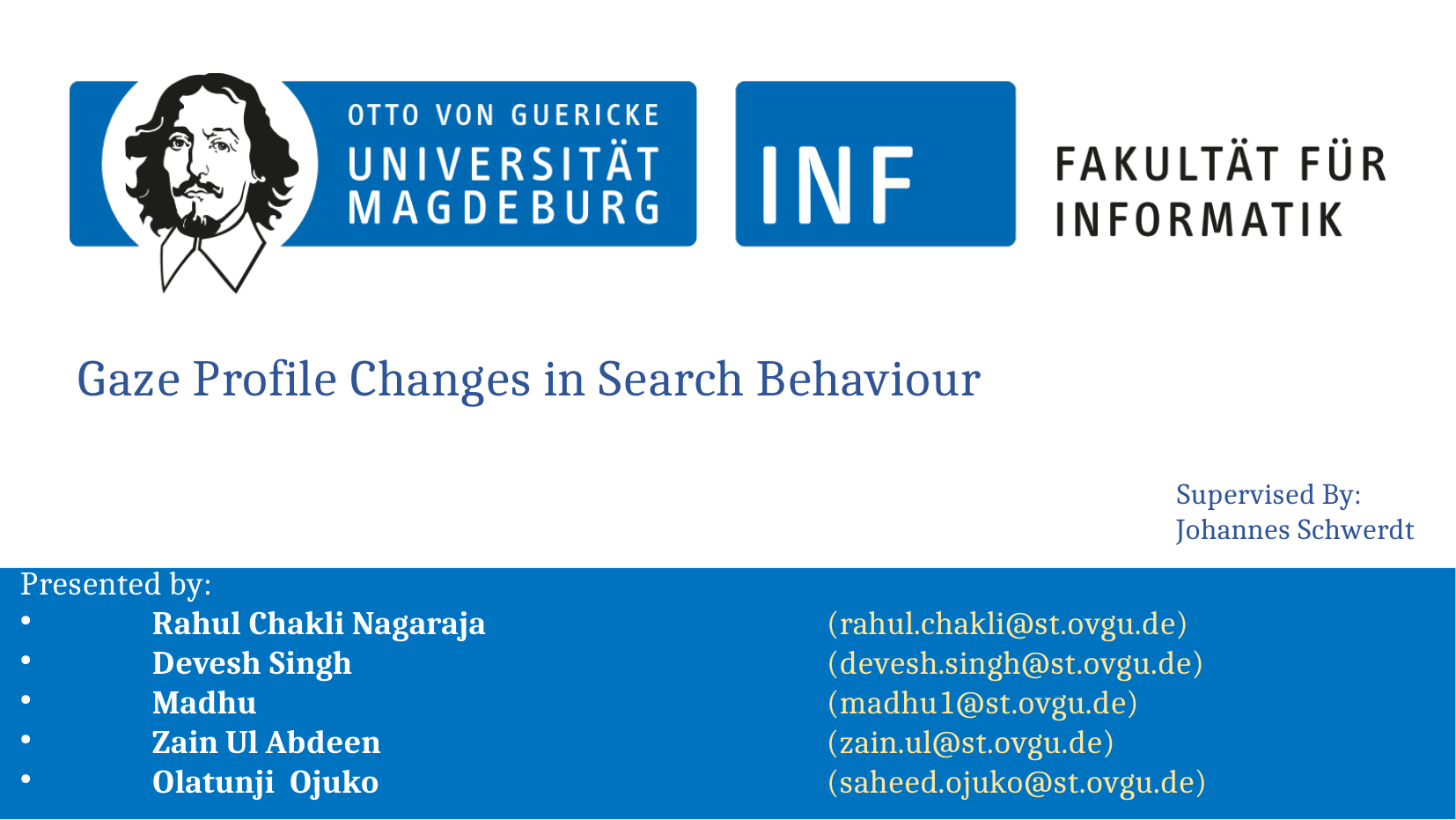

Gaze Profile Changes in Search Behaviour
Supervised By:
Johannes Schwerdt
Presented by:
	Rahul Chakli Nagaraja			  (rahul.chakli@st.ovgu.de)
 	Devesh Singh 				  (devesh.singh@st.ovgu.de)
	Madhu 					  (madhu1@st.ovgu.de)
 	Zain Ul Abdeen 				  (zain.ul@st.ovgu.de)
 	Olatunji  Ojuko				  (saheed.ojuko@st.ovgu.de)